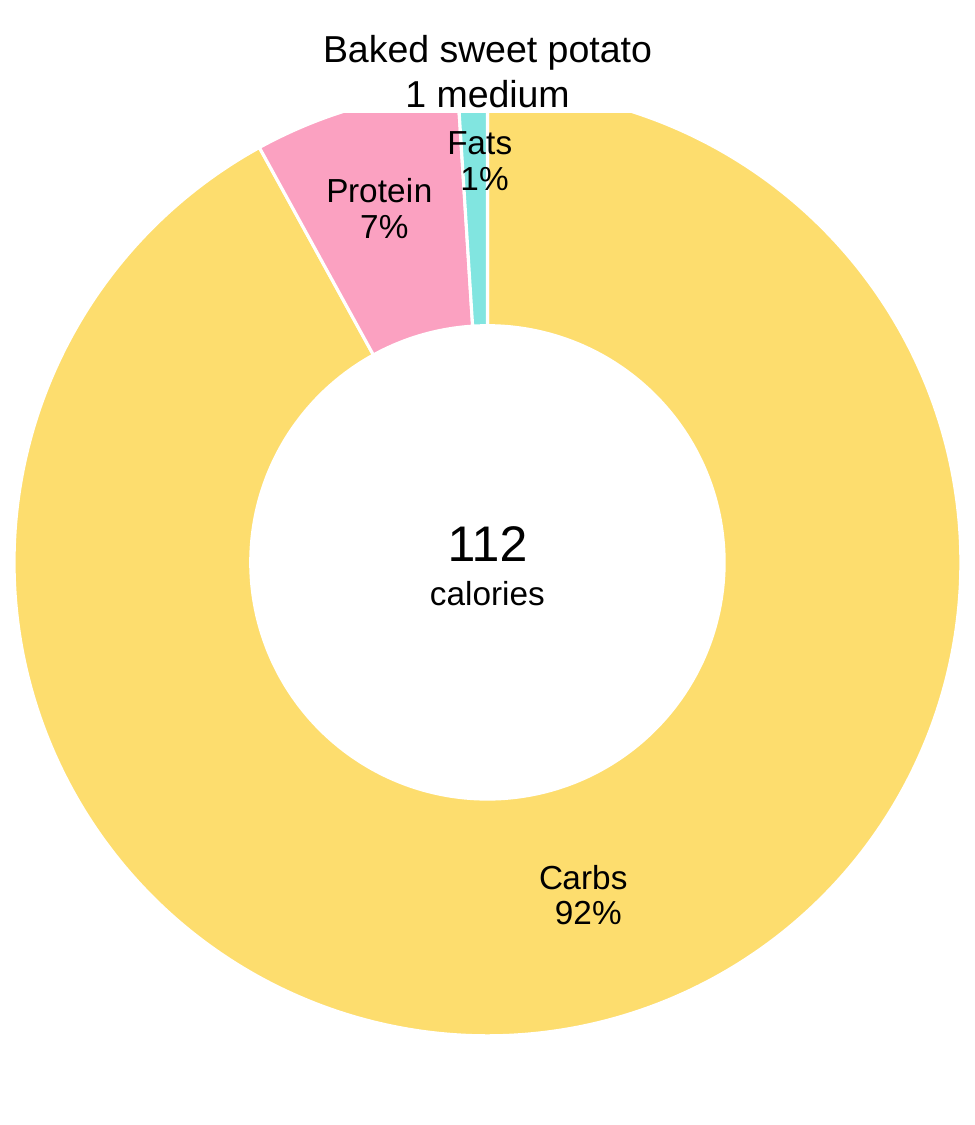

### Chart

| Category | Macros |
|---|---|
| Carbs | 0.92 |
| Protein | 0.07 |
| Fats | 0.01 |
112
calories
Baked sweet potato
1 medium